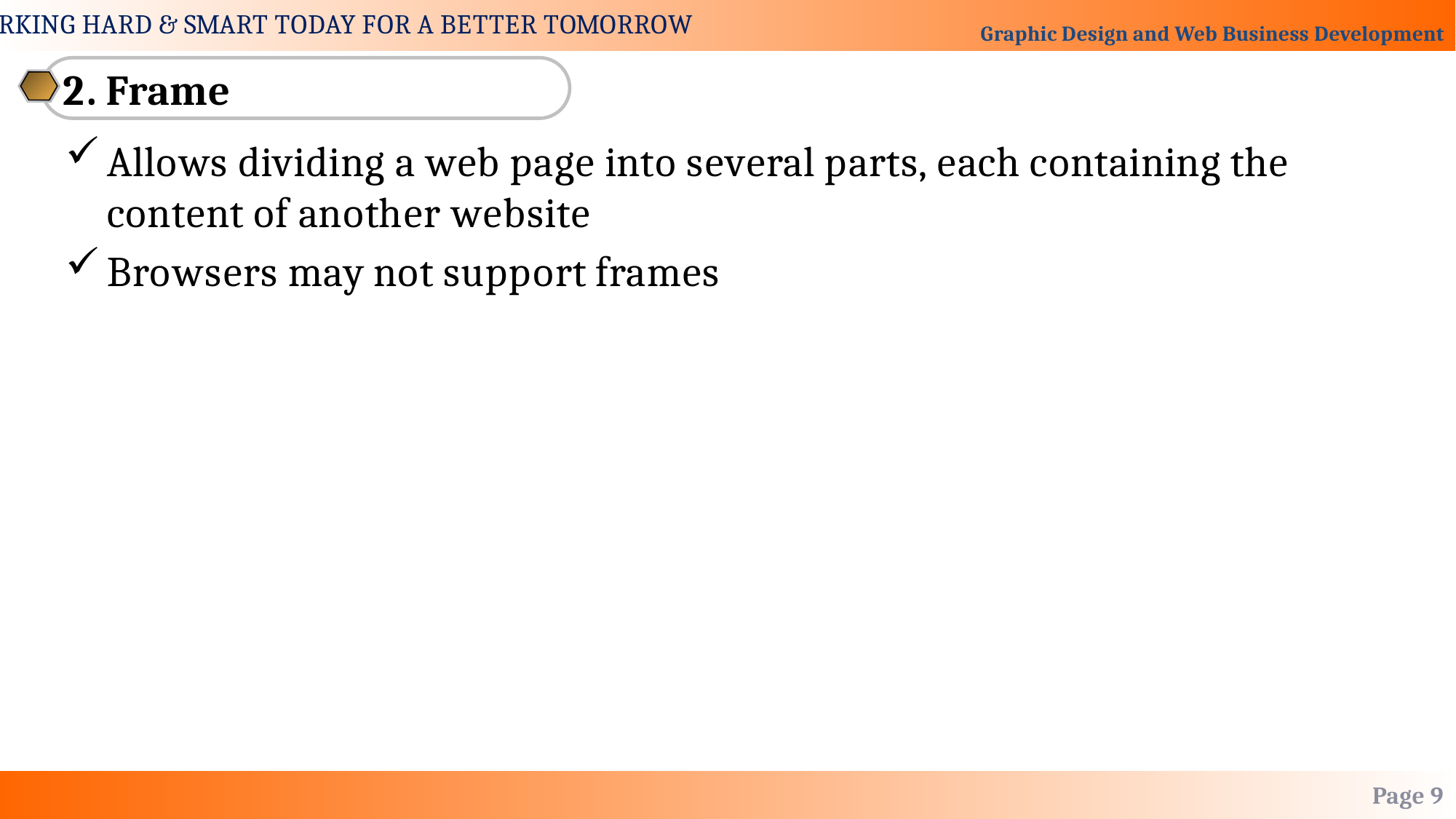

2. Frame

Allows dividing a web page into several parts, each containing the content of another website
Browsers may not support frames
Page 9